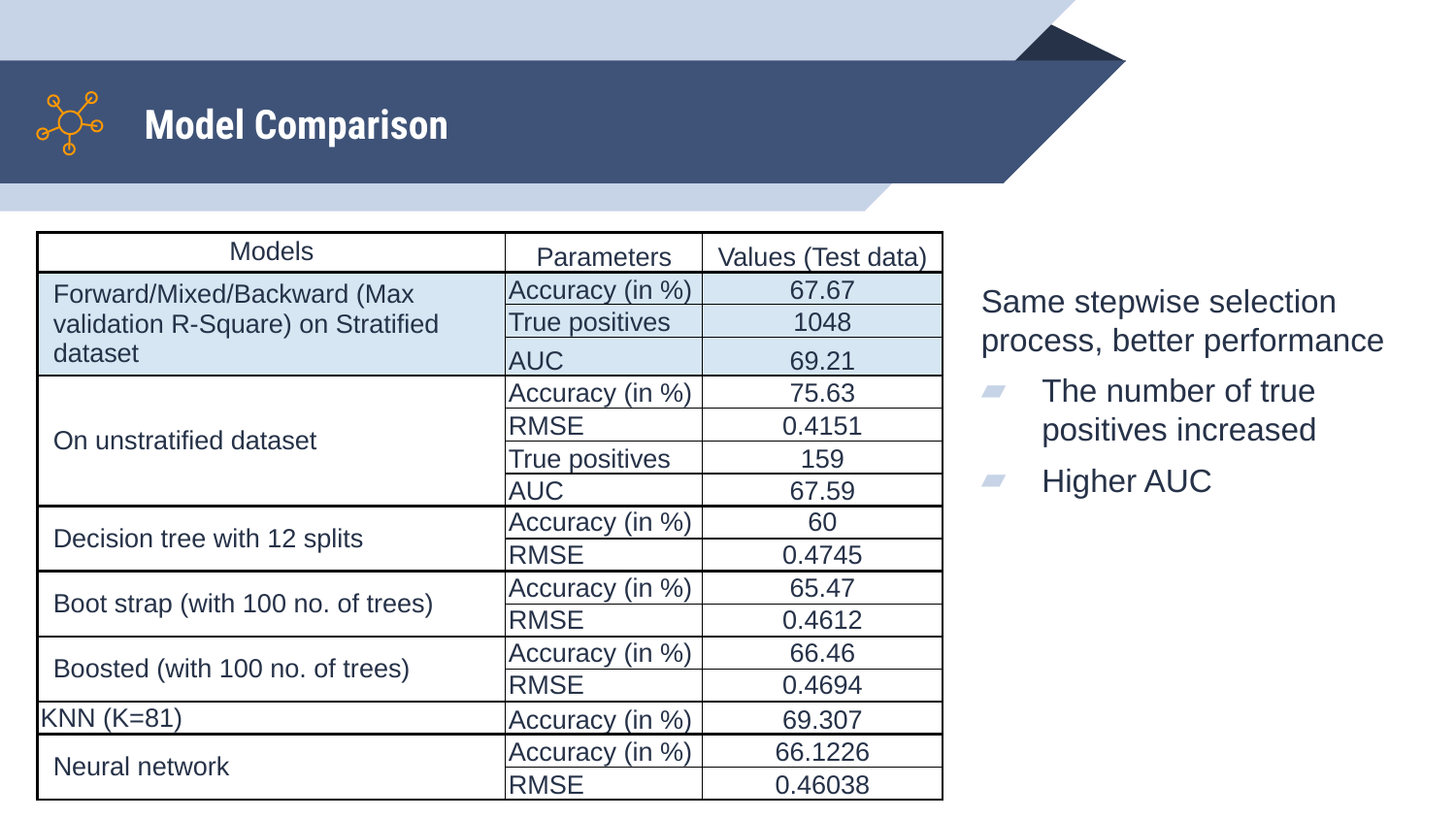

# Model Comparison

| Models | Parameters | Values (Test data) |
| --- | --- | --- |
| Forward/Mixed/Backward (Max validation R-Square) on Stratified dataset | Accuracy (in %) | 67.67 |
|  | True positives | 1048 |
|  | AUC | 69.21 |
| On unstratified dataset | Accuracy (in %) | 75.63 |
|  | RMSE | 0.4151 |
|  | True positives | 159 |
|  | AUC | 67.59 |
| Decision tree with 12 splits | Accuracy (in %) | 60 |
|  | RMSE | 0.4745 |
| Boot strap (with 100 no. of trees) | Accuracy (in %) | 65.47 |
|  | RMSE | 0.4612 |
| Boosted (with 100 no. of trees) | Accuracy (in %) | 66.46 |
|  | RMSE | 0.4694 |
| KNN (K=81) | Accuracy (in %) | 69.307 |
| Neural network | Accuracy (in %) | 66.1226 |
|  | RMSE | 0.46038 |
Same stepwise selection process, better performance
The number of true positives increased
Higher AUC